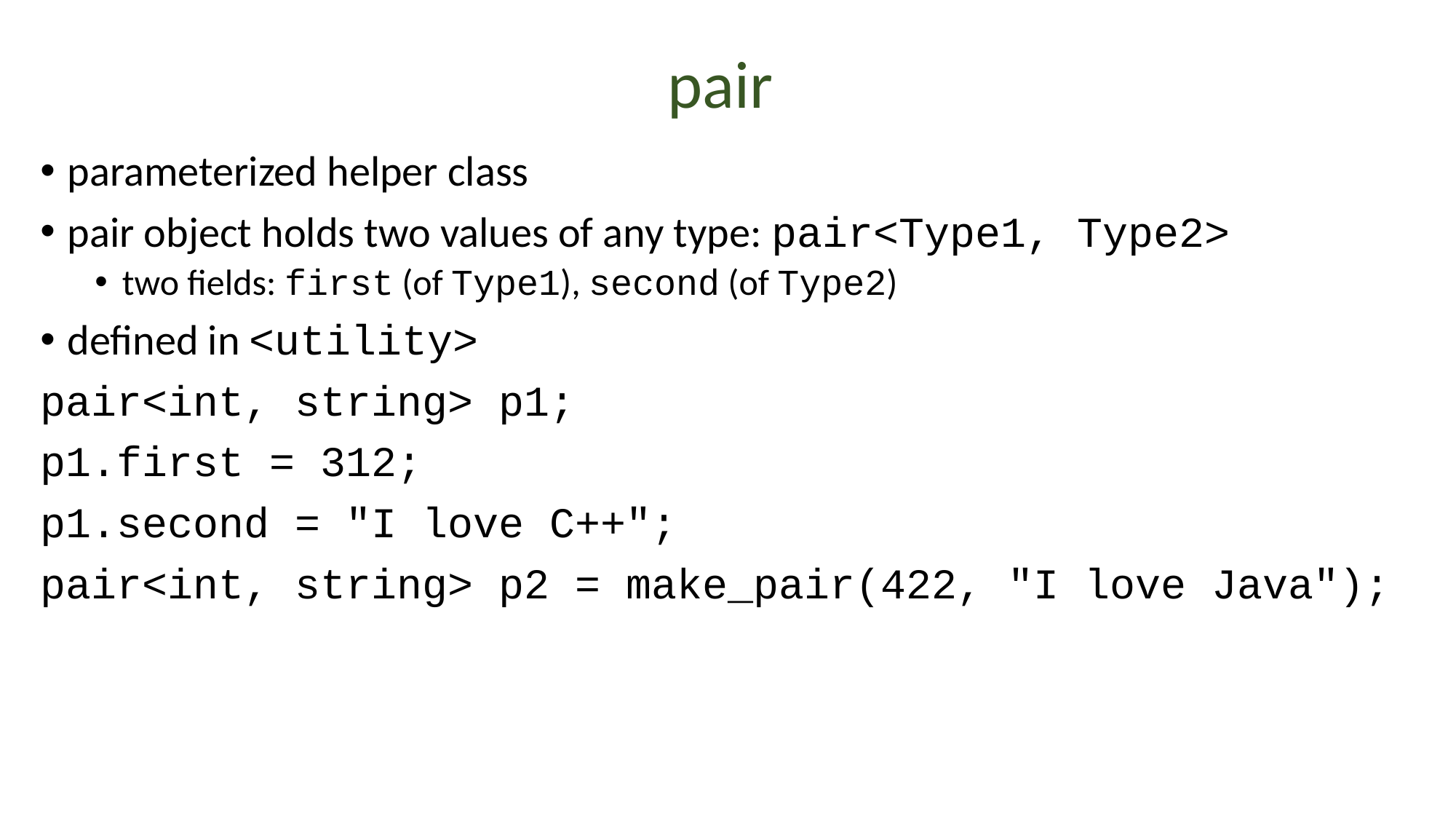

# pair
parameterized helper class
pair object holds two values of any type: pair<Type1, Type2>
two fields: first (of Type1), second (of Type2)
defined in <utility>
pair<int, string> p1;
p1.first = 312;
p1.second = "I love C++";
pair<int, string> p2 = make_pair(422, "I love Java");